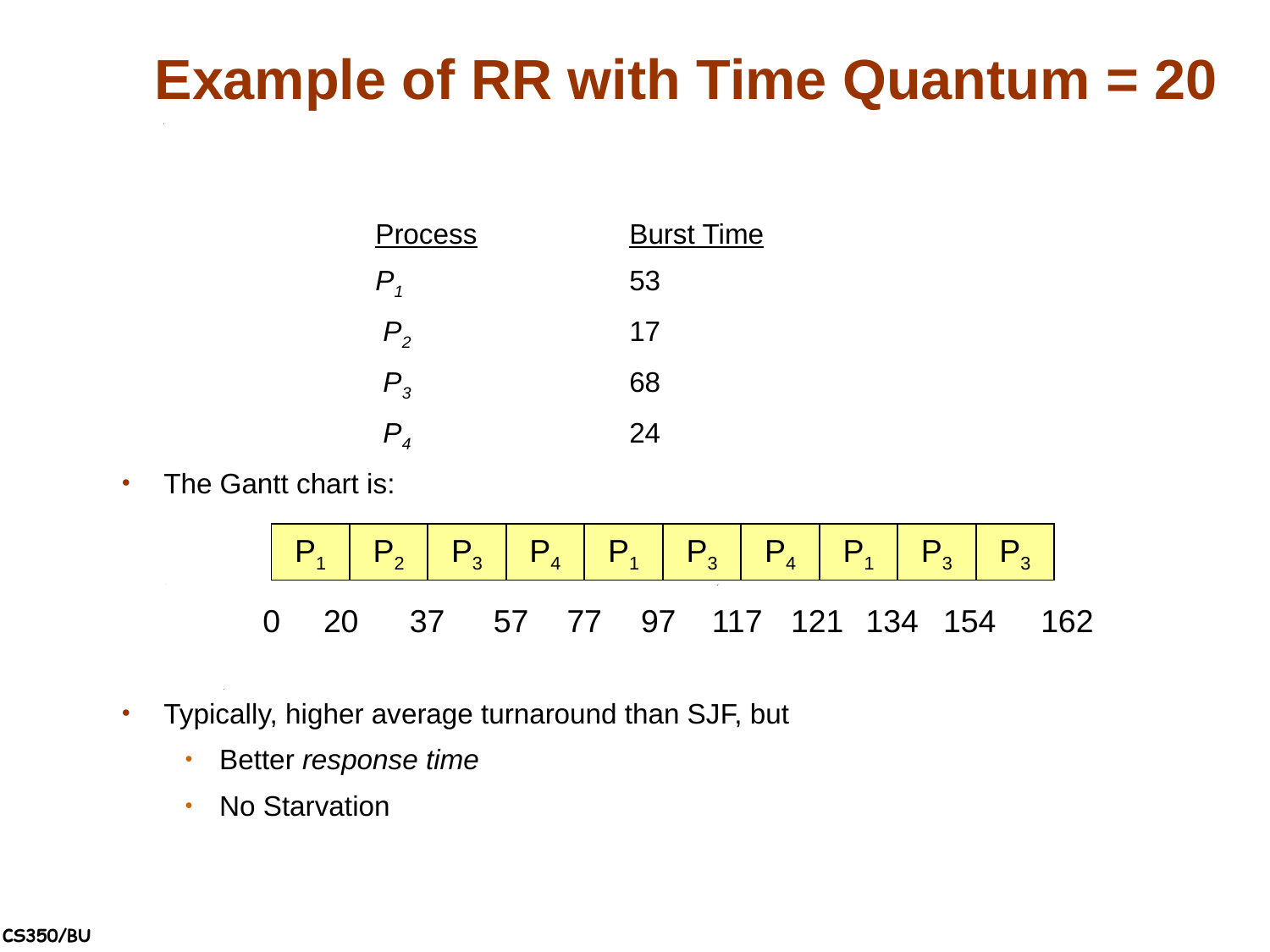

# Example of RR with Time Quantum = 20
		Process		Burst Time
		P1		53
		 P2	 	17
		 P3		68
		 P4	 	24
The Gantt chart is:

Typically, higher average turnaround than SJF, but
Better response time
No Starvation
P1
P2
P3
P4
P1
P3
P4
P1
P3
P3
20
37
57
77
97
121
134
154
162
0
117